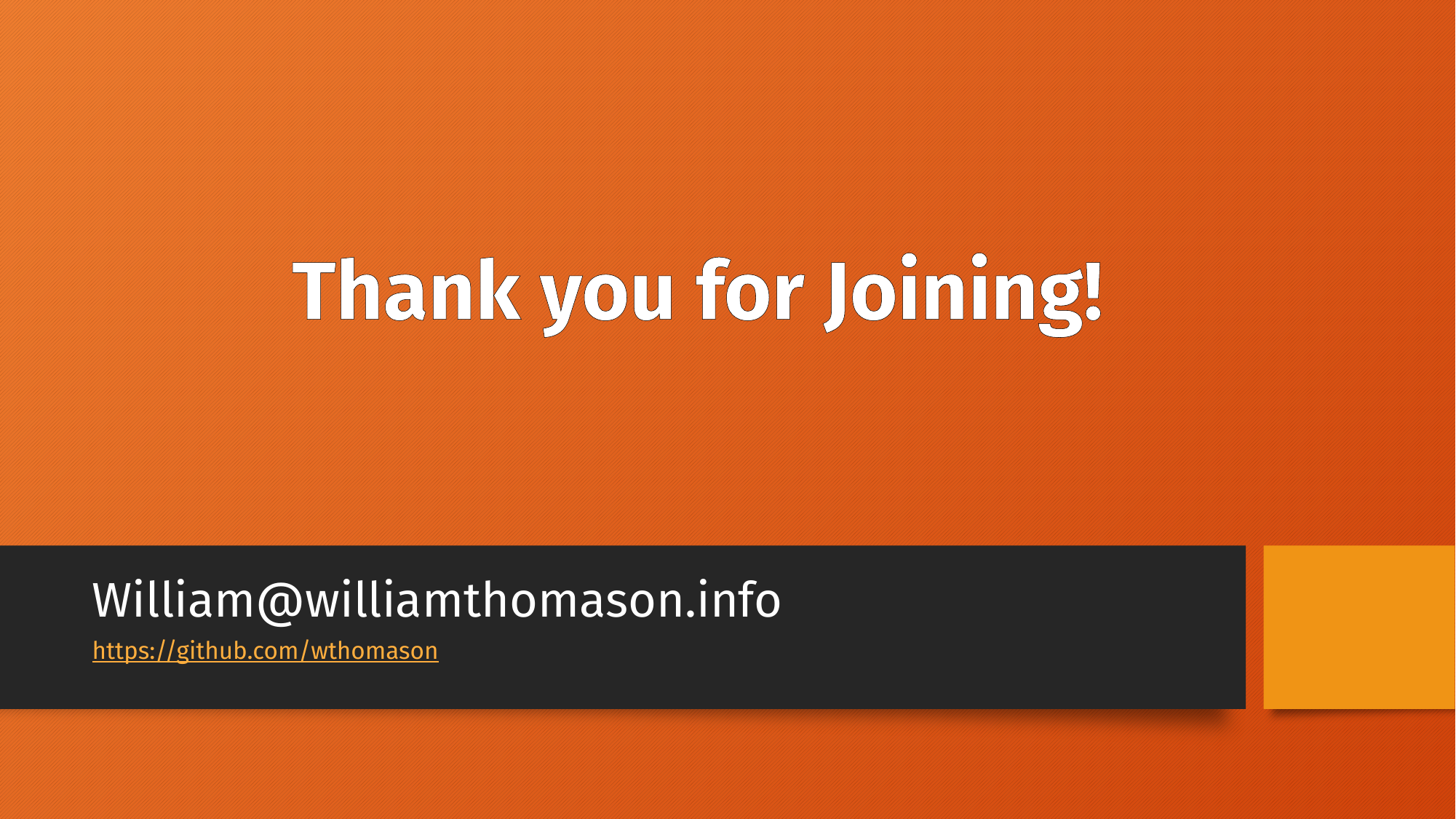

Thank you for Joining!
# William@williamthomason.info
https://github.com/wthomason